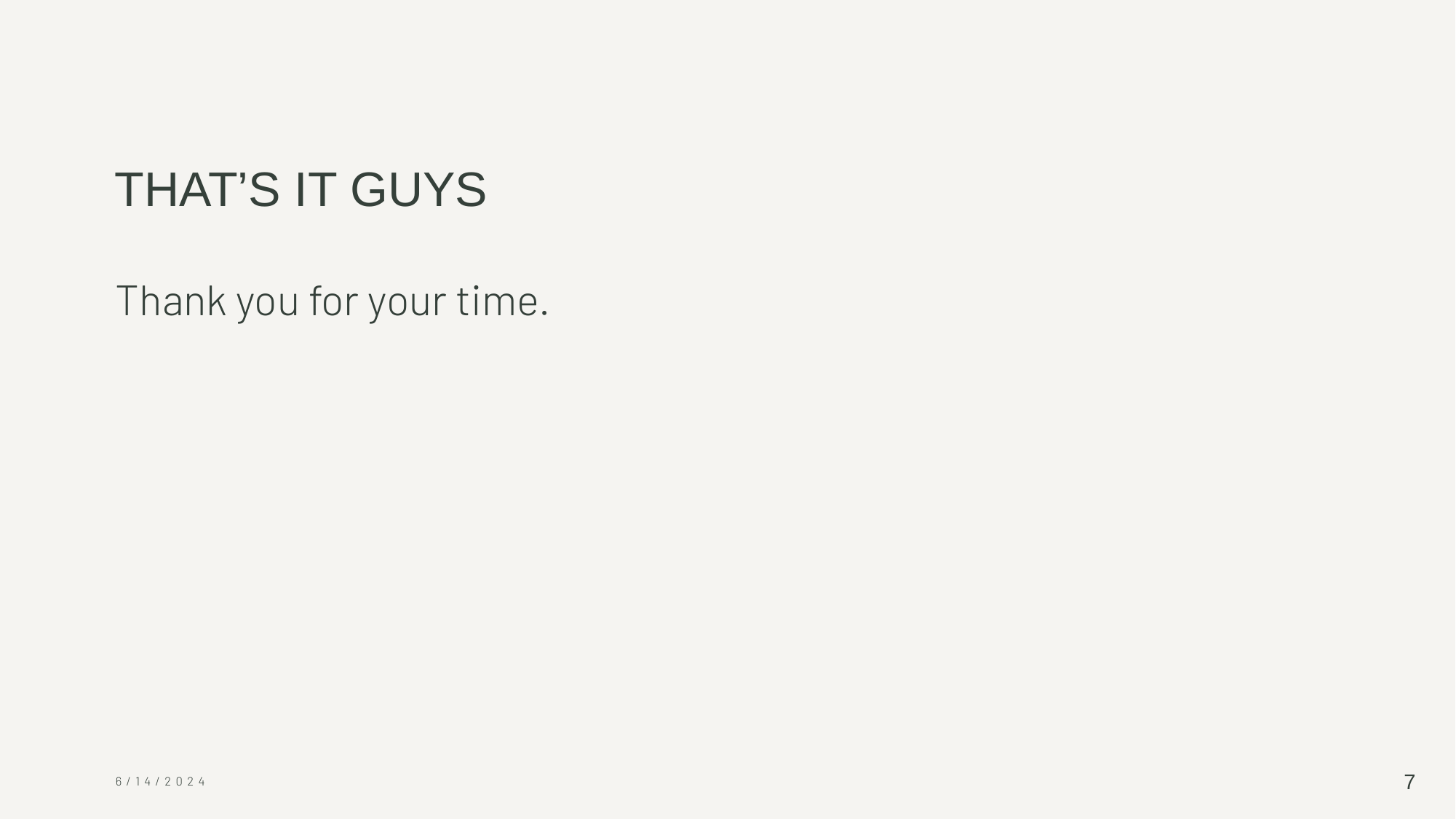

# THAT’S IT GUYS
Thank you for your time.

6/14/2024

7